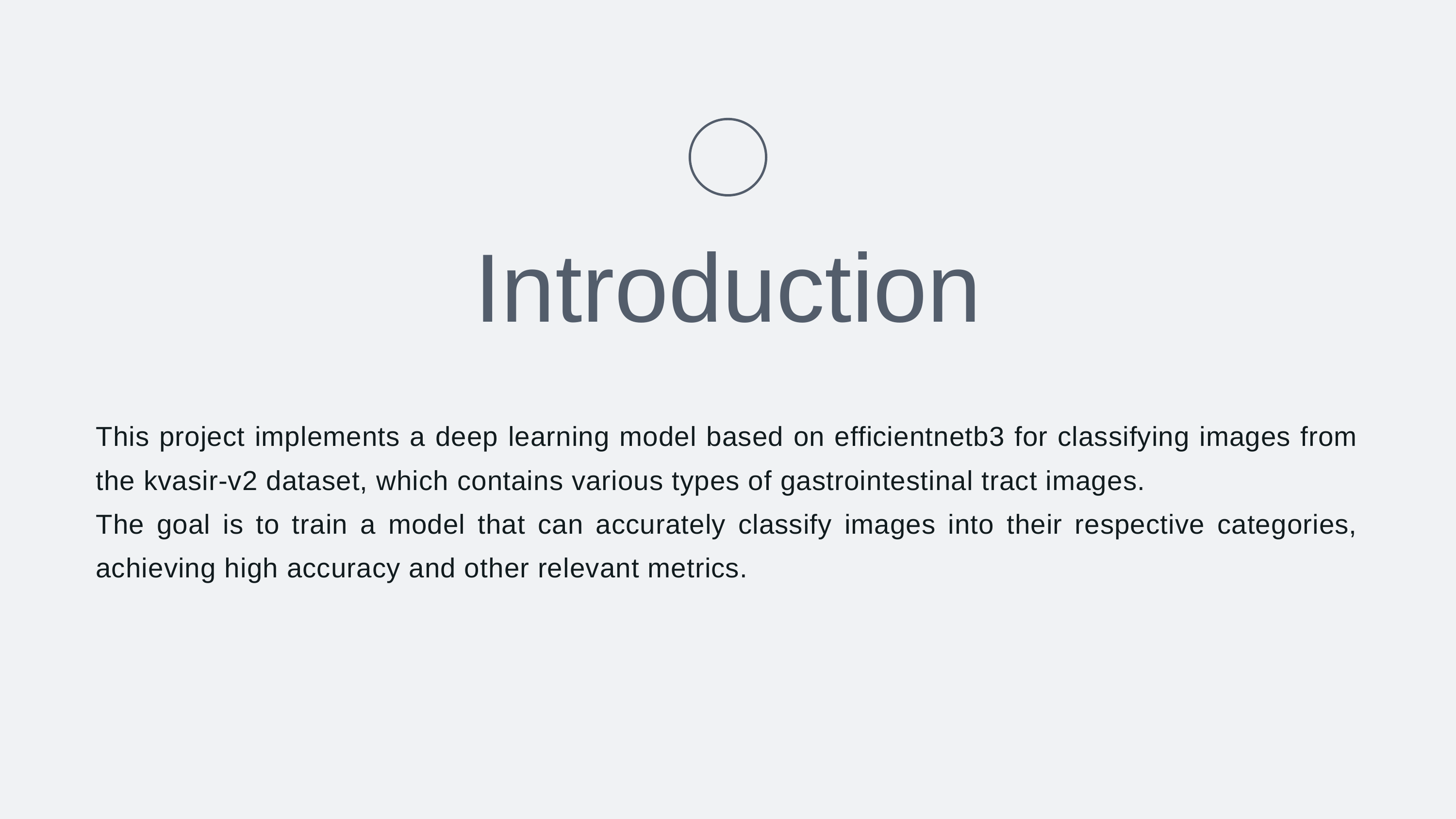

Introduction

This project implements a deep learning model based on efficientnetb3 for classifying images from the kvasir-v2 dataset, which contains various types of gastrointestinal tract images.
The goal is to train a model that can accurately classify images into their respective categories, achieving high accuracy and other relevant metrics.